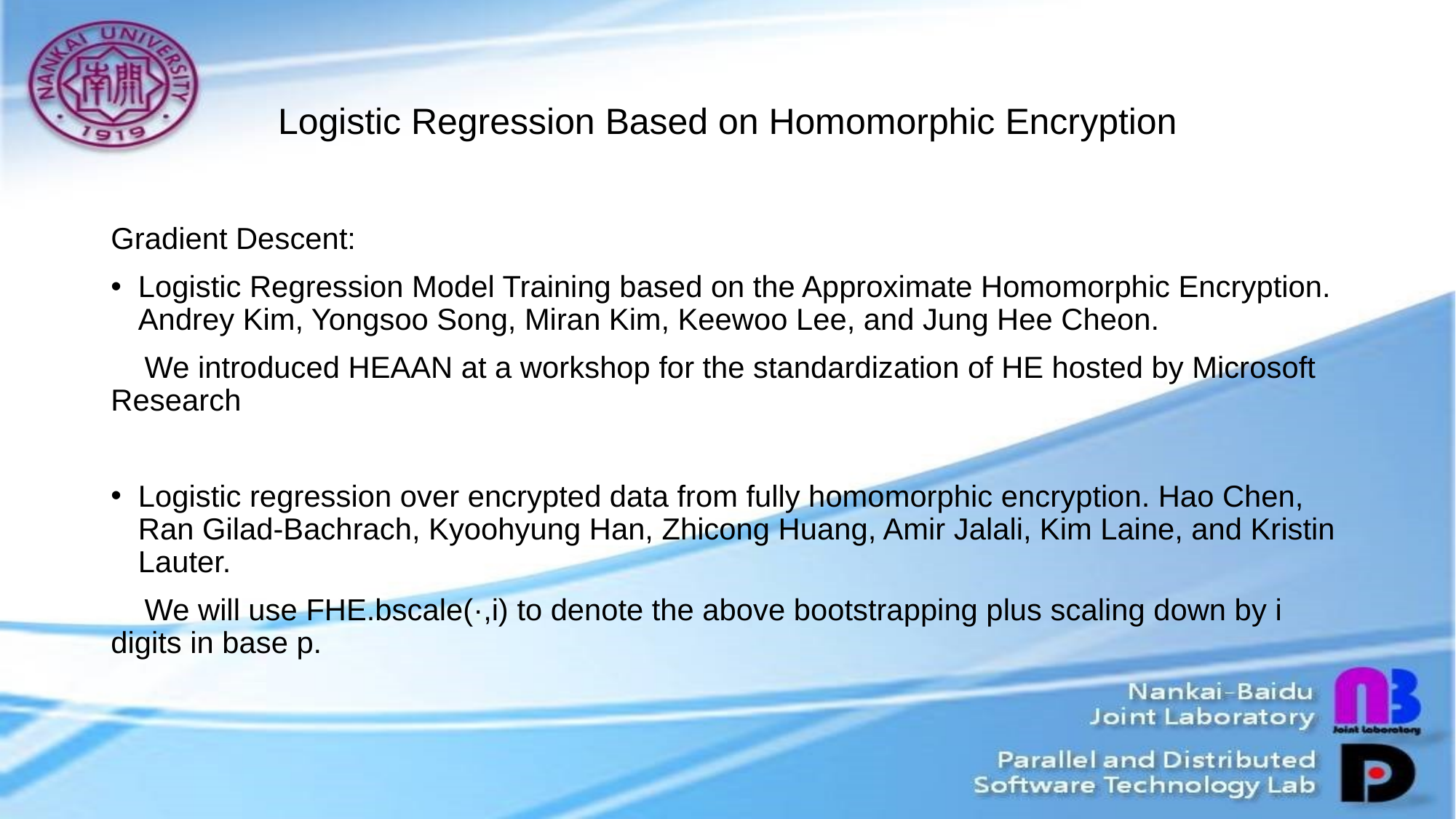

# Logistic Regression Based on Homomorphic Encryption
Gradient Descent:
Logistic Regression Model Training based on the Approximate Homomorphic Encryption. Andrey Kim, Yongsoo Song, Miran Kim, Keewoo Lee, and Jung Hee Cheon.
    We introduced HEAAN at a workshop for the standardization of HE hosted by Microsoft Research

Logistic regression over encrypted data from fully homomorphic encryption. Hao Chen, Ran Gilad-Bachrach, Kyoohyung Han, Zhicong Huang, Amir Jalali, Kim Laine, and Kristin Lauter.
    We will use FHE.bscale(·,i) to denote the above bootstrapping plus scaling down by i digits in base p.